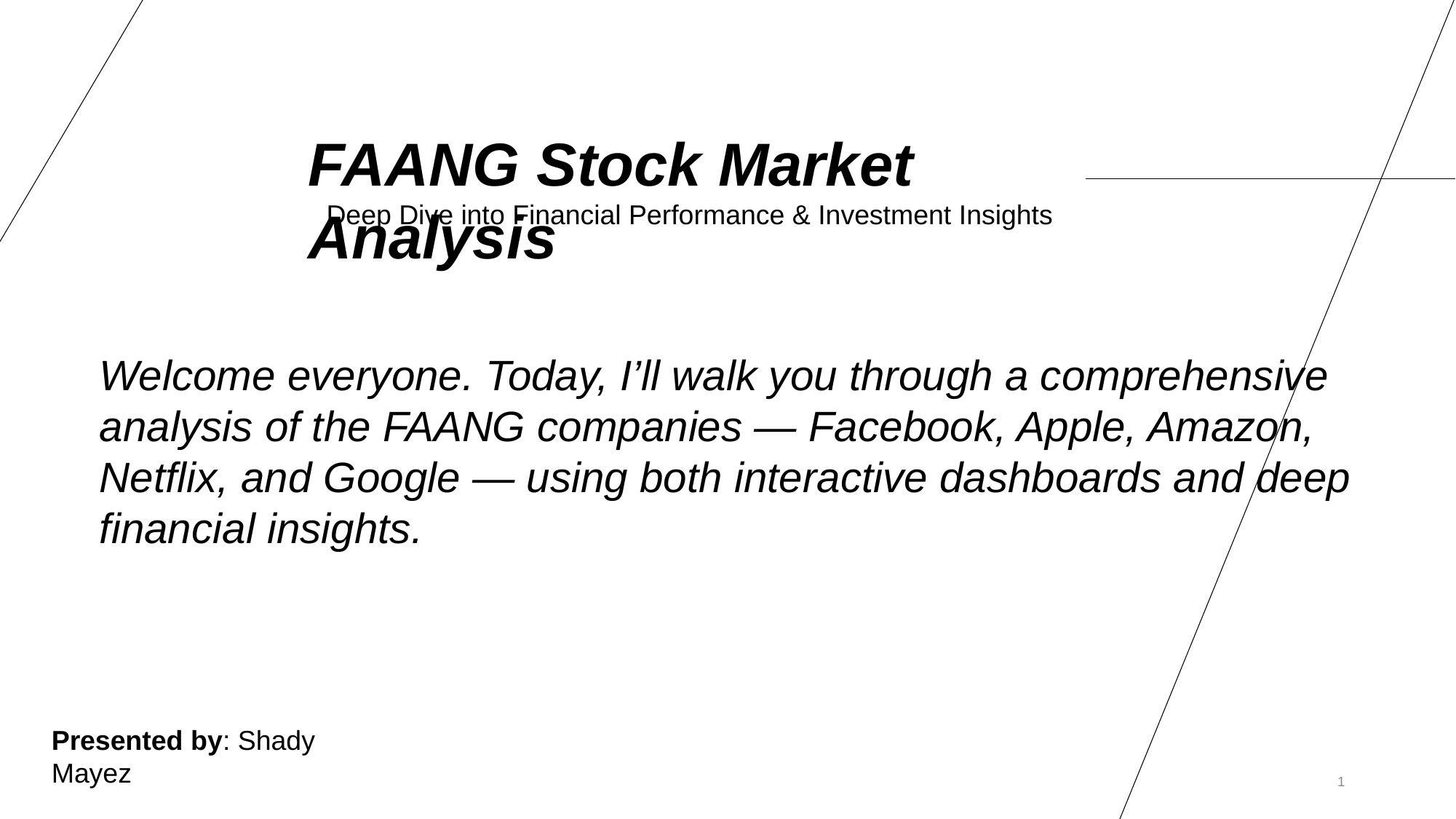

FAANG Stock Market Analysis
Deep Dive into Financial Performance & Investment Insights
Welcome everyone. Today, I’ll walk you through a comprehensive analysis of the FAANG companies — Facebook, Apple, Amazon, Netflix, and Google — using both interactive dashboards and deep financial insights.
Presented by: Shady Mayez
1